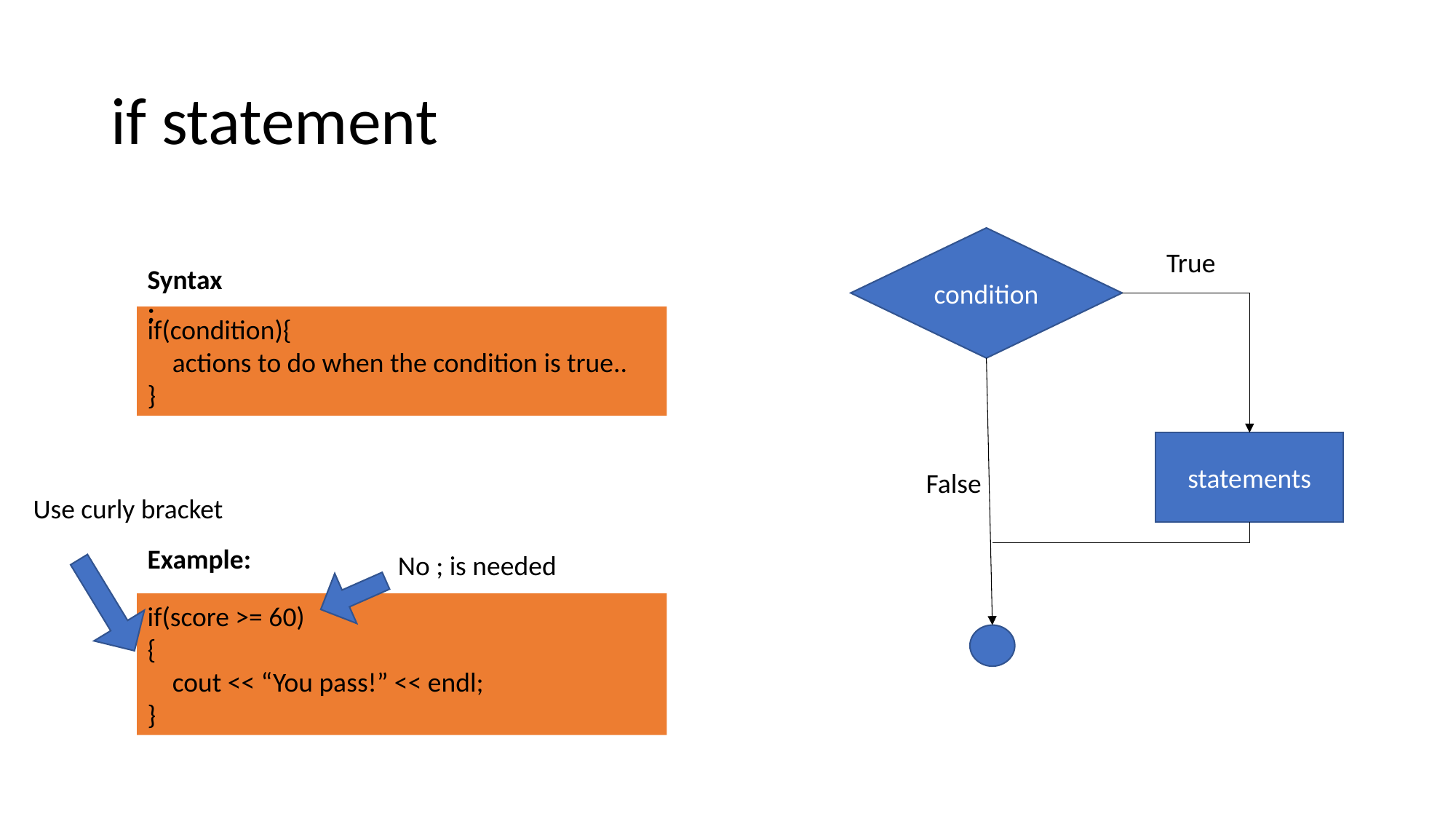

# if statement
condition
True
Syntax:
if(condition){
    actions to do when the condition is true..
}
statements
False
Use curly bracket
Example:
No ; is needed

if(score >= 60)
{
    cout << “You pass!” << endl;
}